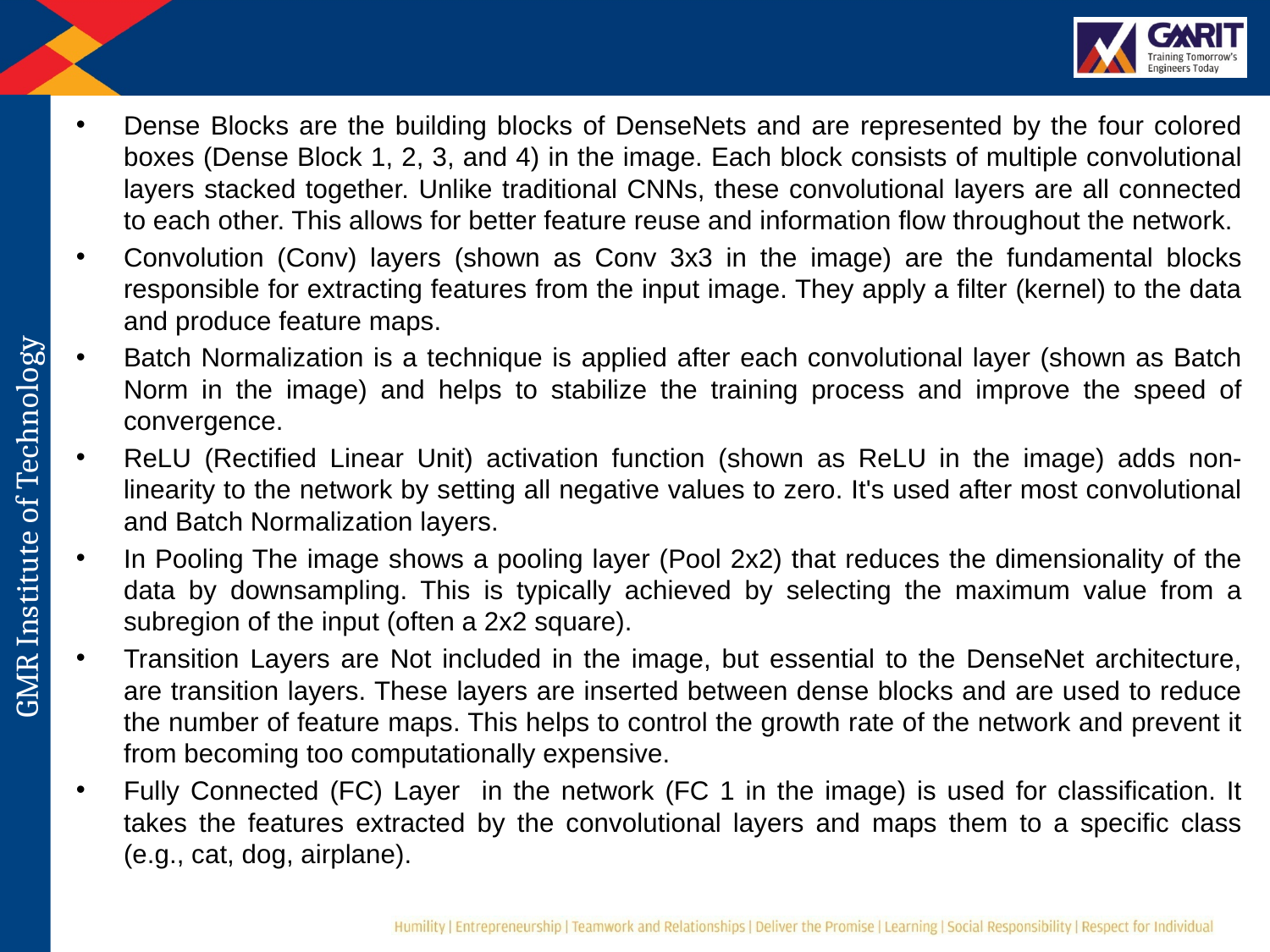

# Dense Blocks are the building blocks of DenseNets and are represented by the four colored boxes (Dense Block 1, 2, 3, and 4) in the image. Each block consists of multiple convolutional layers stacked together. Unlike traditional CNNs, these convolutional layers are all connected to each other. This allows for better feature reuse and information flow throughout the network.
Convolution (Conv) layers (shown as Conv 3x3 in the image) are the fundamental blocks responsible for extracting features from the input image. They apply a filter (kernel) to the data and produce feature maps.
Batch Normalization is a technique is applied after each convolutional layer (shown as Batch Norm in the image) and helps to stabilize the training process and improve the speed of convergence.
ReLU (Rectified Linear Unit) activation function (shown as ReLU in the image) adds non-linearity to the network by setting all negative values to zero. It's used after most convolutional and Batch Normalization layers.
In Pooling The image shows a pooling layer (Pool 2x2) that reduces the dimensionality of the data by downsampling. This is typically achieved by selecting the maximum value from a subregion of the input (often a 2x2 square).
Transition Layers are Not included in the image, but essential to the DenseNet architecture, are transition layers. These layers are inserted between dense blocks and are used to reduce the number of feature maps. This helps to control the growth rate of the network and prevent it from becoming too computationally expensive.
Fully Connected (FC) Layer  in the network (FC 1 in the image) is used for classification. It takes the features extracted by the convolutional layers and maps them to a specific class (e.g., cat, dog, airplane).